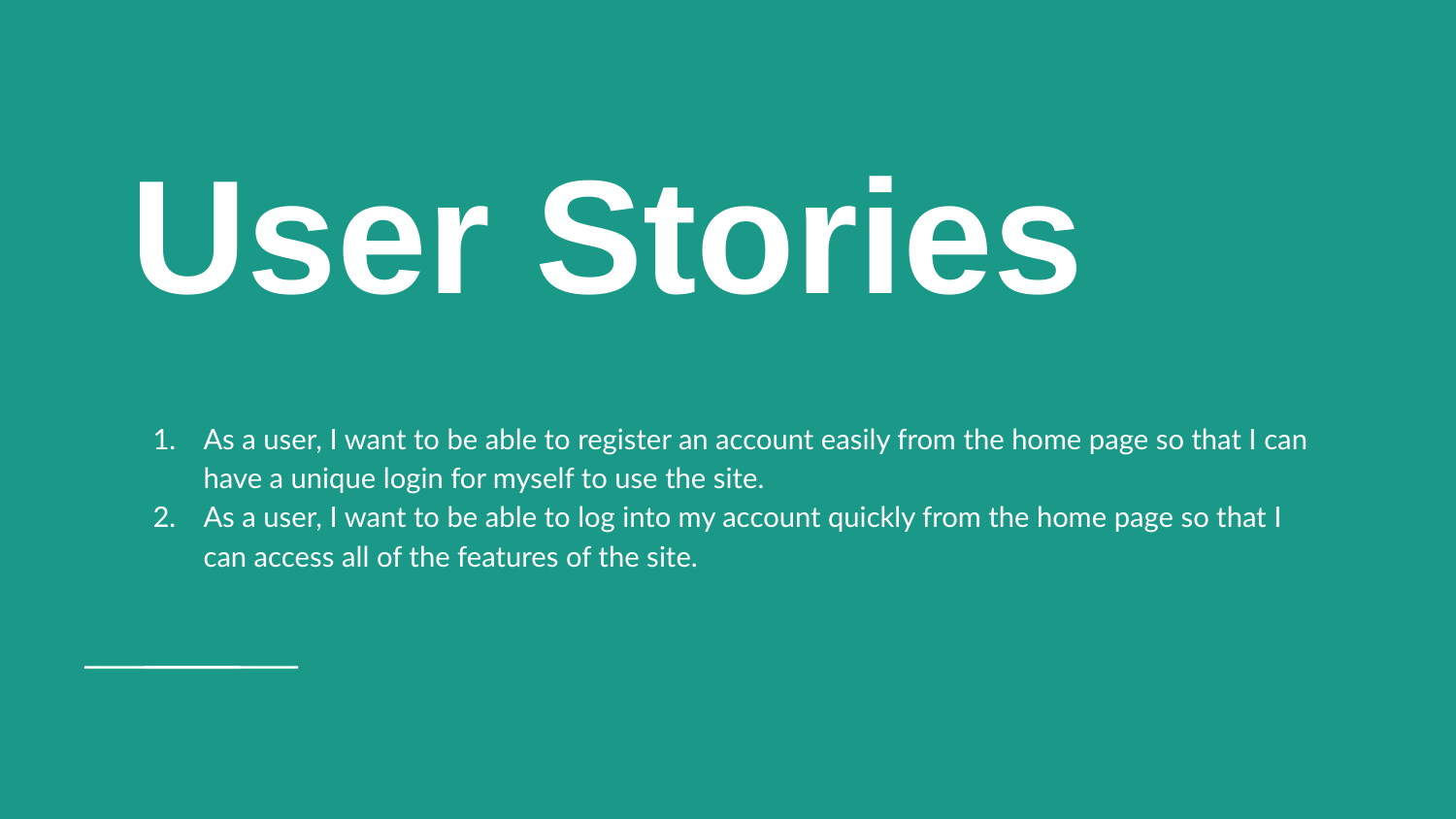

# User Stories
As a user, I want to be able to register an account easily from the home page so that I can have a unique login for myself to use the site.
As a user, I want to be able to log into my account quickly from the home page so that I can access all of the features of the site.